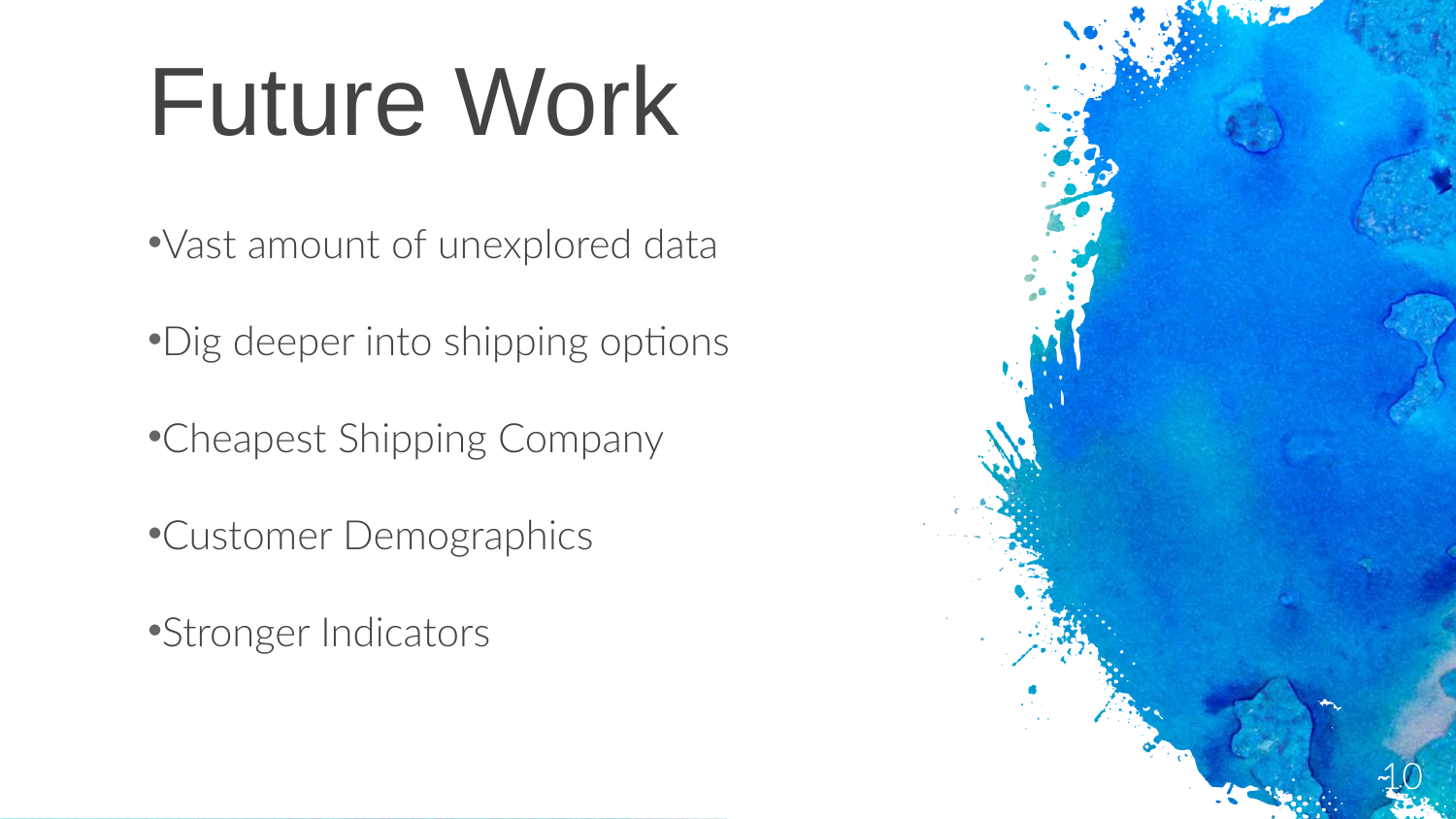

# Future Work
Vast amount of unexplored data
Dig deeper into shipping options
Cheapest Shipping Company
Customer Demographics
Stronger Indicators
10